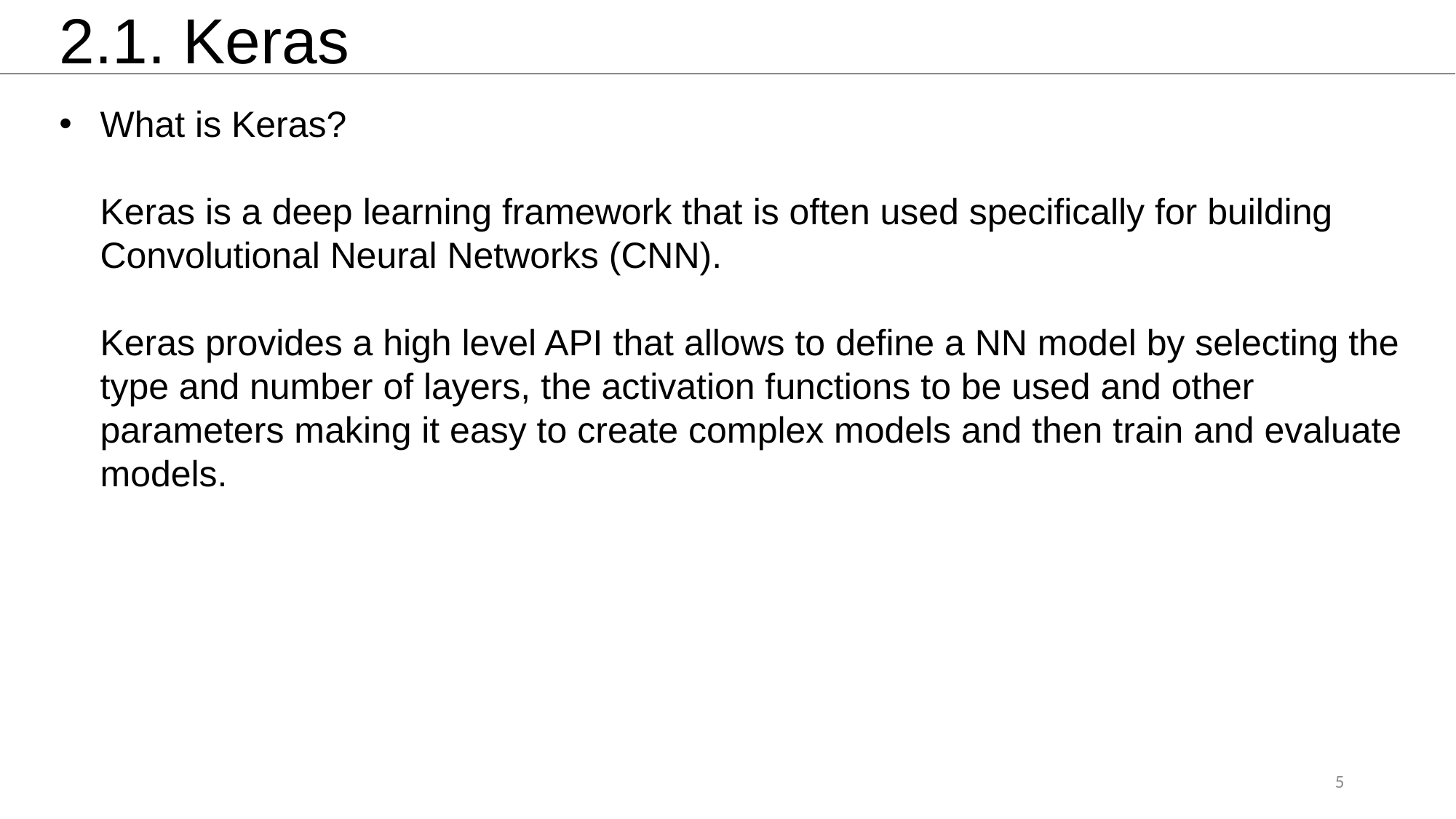

# 2.1. Keras
What is Keras?
Keras is a deep learning framework that is often used specifically for building Convolutional Neural Networks (CNN).
Keras provides a high level API that allows to define a NN model by selecting the type and number of layers, the activation functions to be used and other parameters making it easy to create complex models and then train and evaluate models.
5